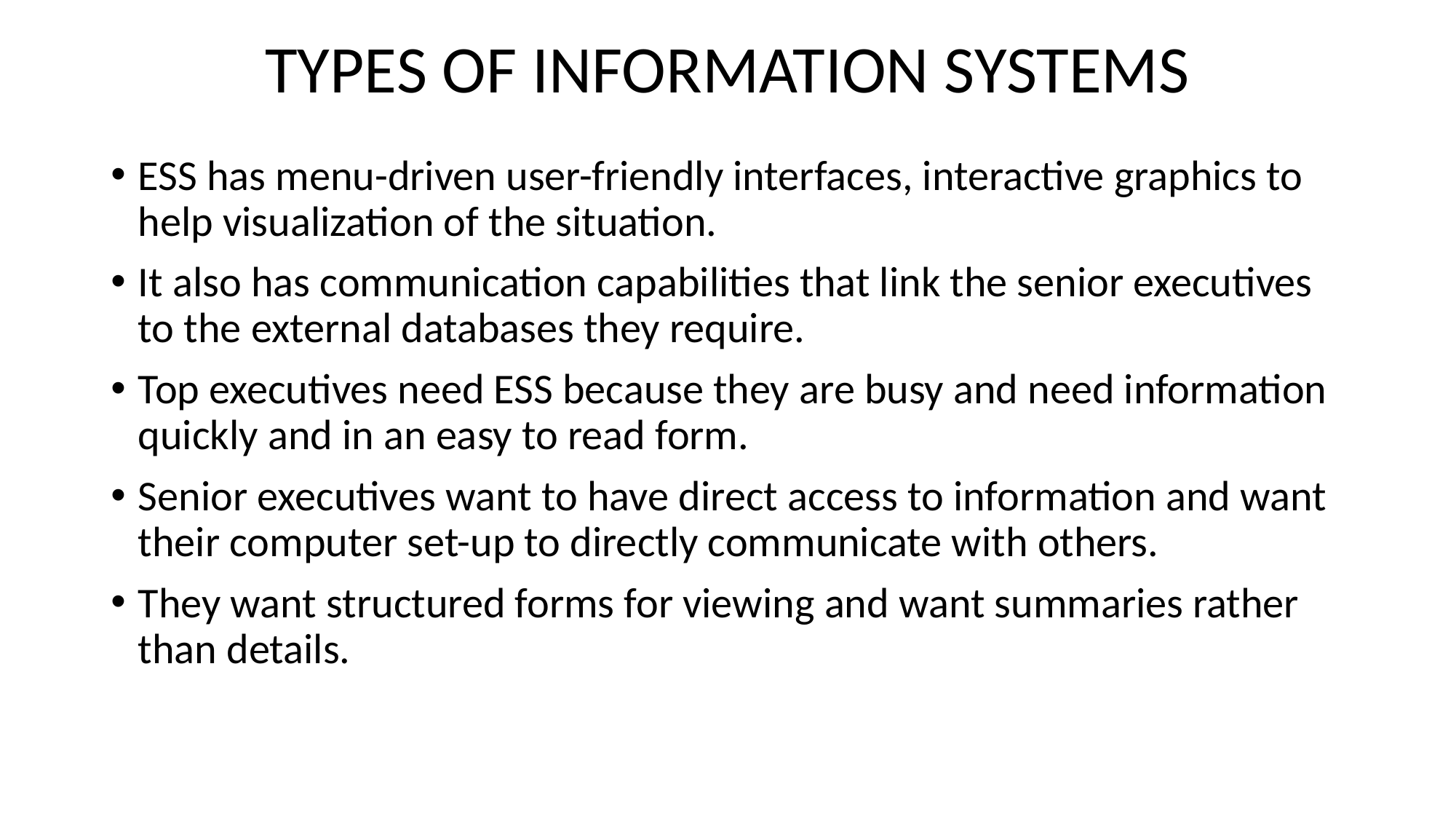

# TYPES OF INFORMATION SYSTEMS
ESS has menu-driven user-friendly interfaces, interactive graphics to help visualization of the situation.
It also has communication capabilities that link the senior executives to the external databases they require.
Top executives need ESS because they are busy and need information quickly and in an easy to read form.
Senior executives want to have direct access to information and want their computer set-up to directly communicate with others.
They want structured forms for viewing and want summaries rather than details.